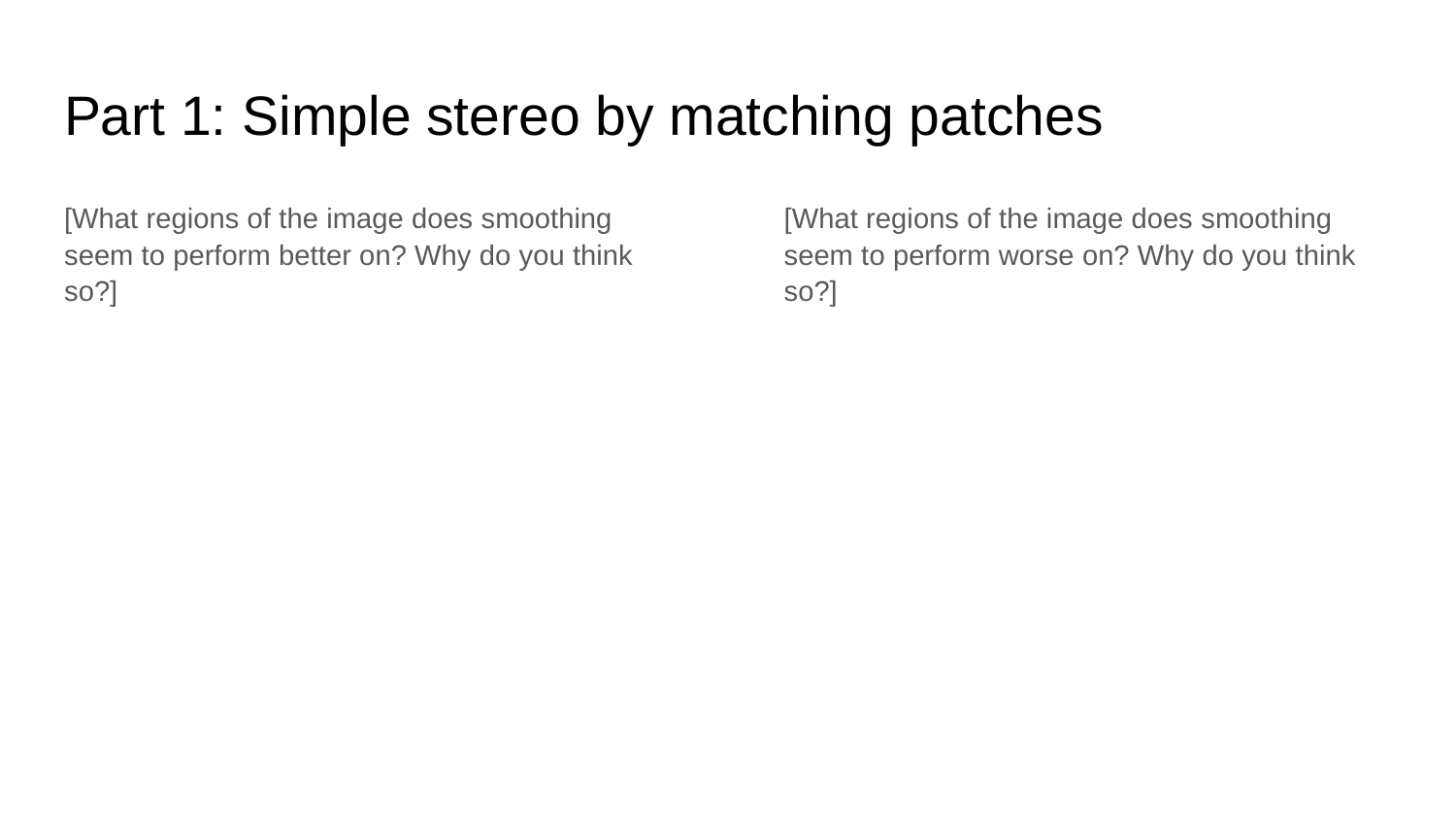

# Part 1: Simple stereo by matching patches
[What regions of the image does smoothing seem to perform better on? Why do you think so?]
[What regions of the image does smoothing seem to perform worse on? Why do you think so?]